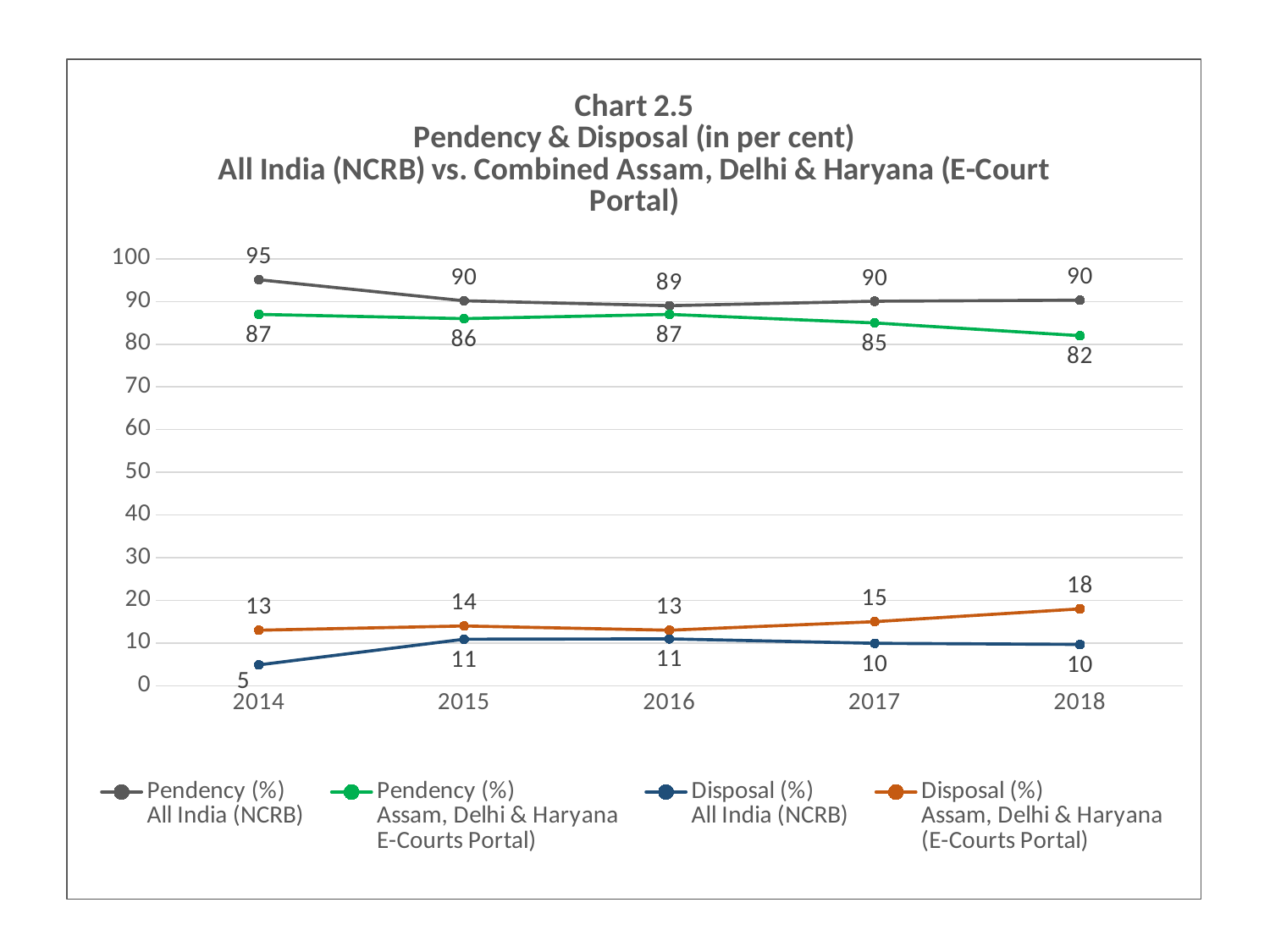

### Chart: Chart 2.5
Pendency & Disposal (in per cent)
All India (NCRB) vs. Combined Assam, Delhi & Haryana (E-Court Portal)

| Category | Pendency (%) | Pendency (%) | Disposal (%) | Disposal (%) |
|---|---|---|---|---|
| 2014 | 95.1187492540876 | 87.0 | 4.8812507459124 | 13.0 |
| 2015 | 90.17912586577502 | 86.0 | 10.890407330896764 | 14.0 |
| 2016 | 89.02453467027219 | 87.0 | 10.97546532972781 | 13.0 |
| 2017 | 90.06668593387067 | 85.0 | 9.933314066129325 | 15.0 |
| 2018 | 90.32578731935511 | 82.0 | 9.674212680644892 | 18.0 |